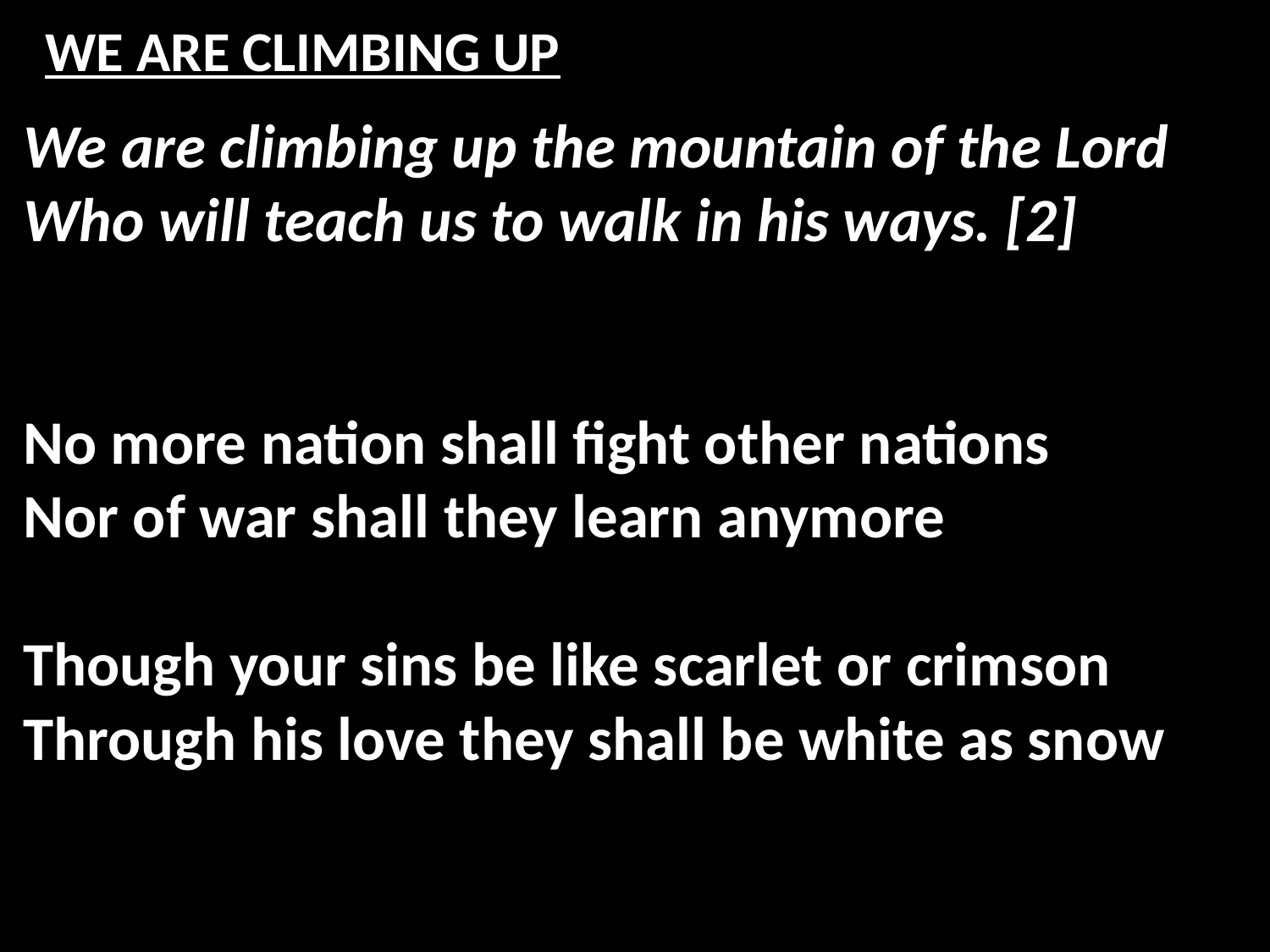

# WE ARE CLIMBING UP
We are climbing up the mountain of the Lord
Who will teach us to walk in his ways. [2]

No more nation shall fight other nations
Nor of war shall they learn anymore

Though your sins be like scarlet or crimson
Through his love they shall be white as snow